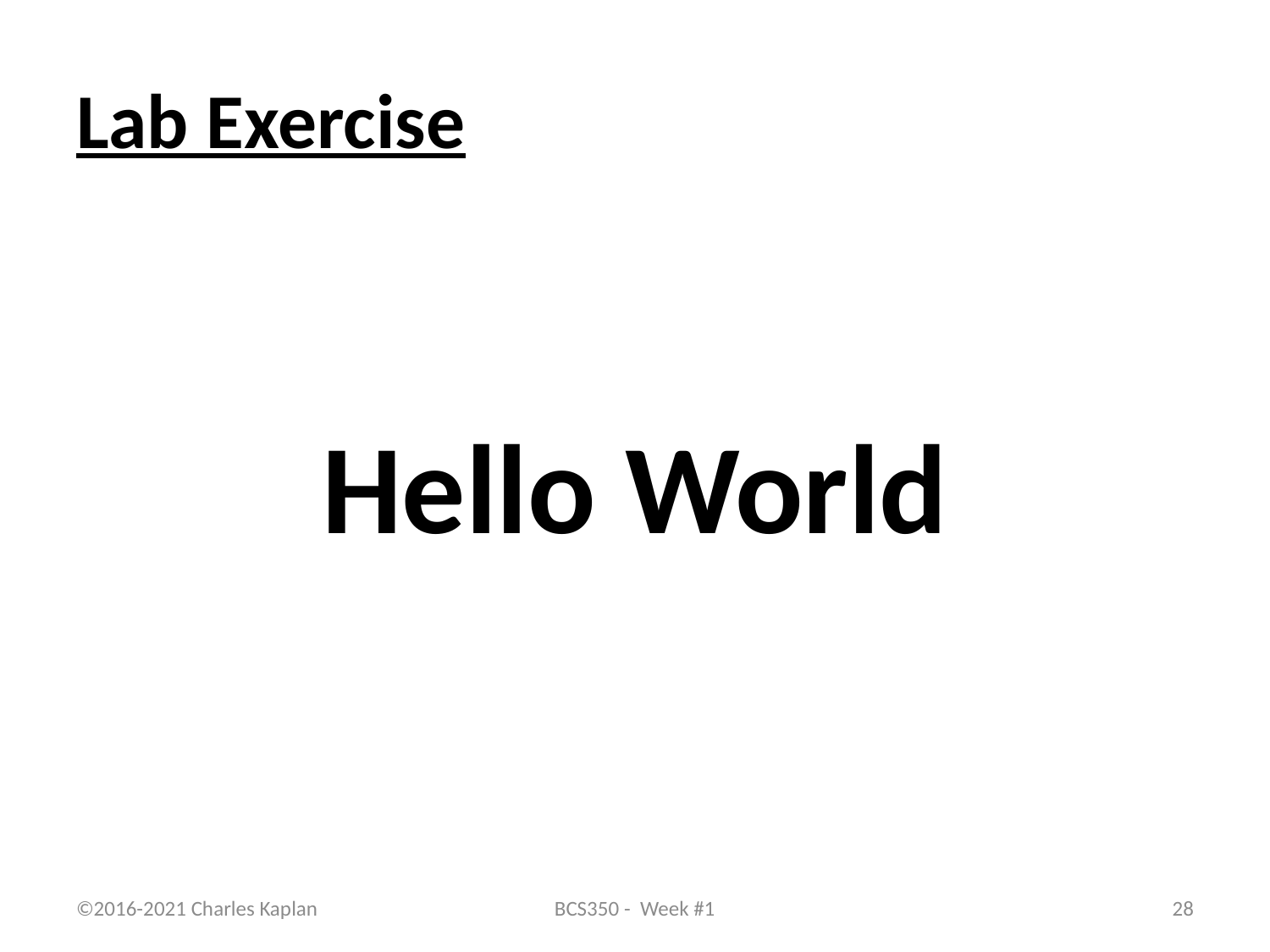

# Lab Exercise

Hello World
©2016-2021 Charles Kaplan
BCS350 -  Week #1
28